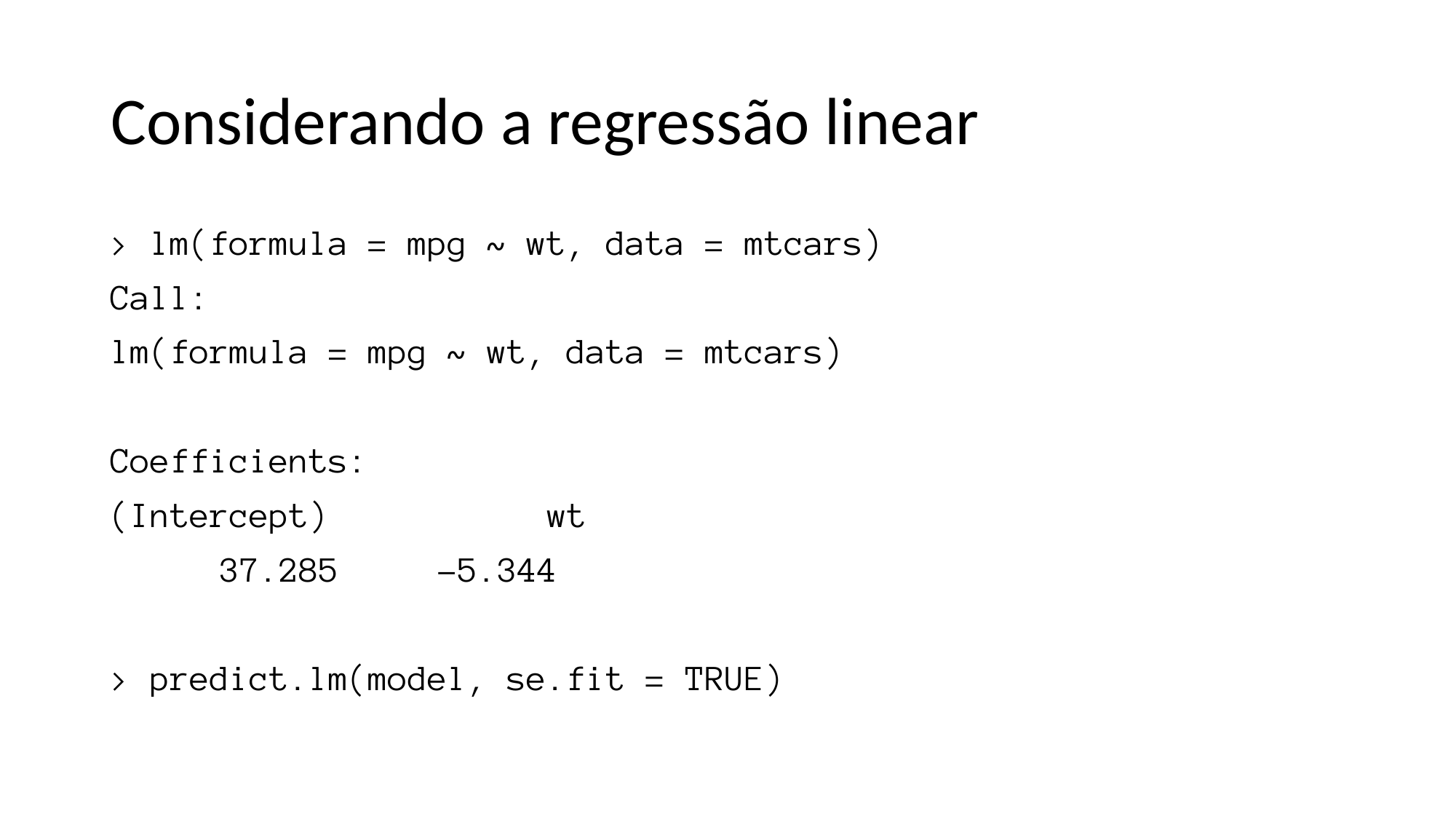

# Considerando a regressão linear
> lm(formula = mpg ~ wt, data = mtcars)
Call:
lm(formula = mpg ~ wt, data = mtcars)

Coefficients:
(Intercept)       	wt
 	37.285   	-5.344

> predict.lm(model, se.fit = TRUE)